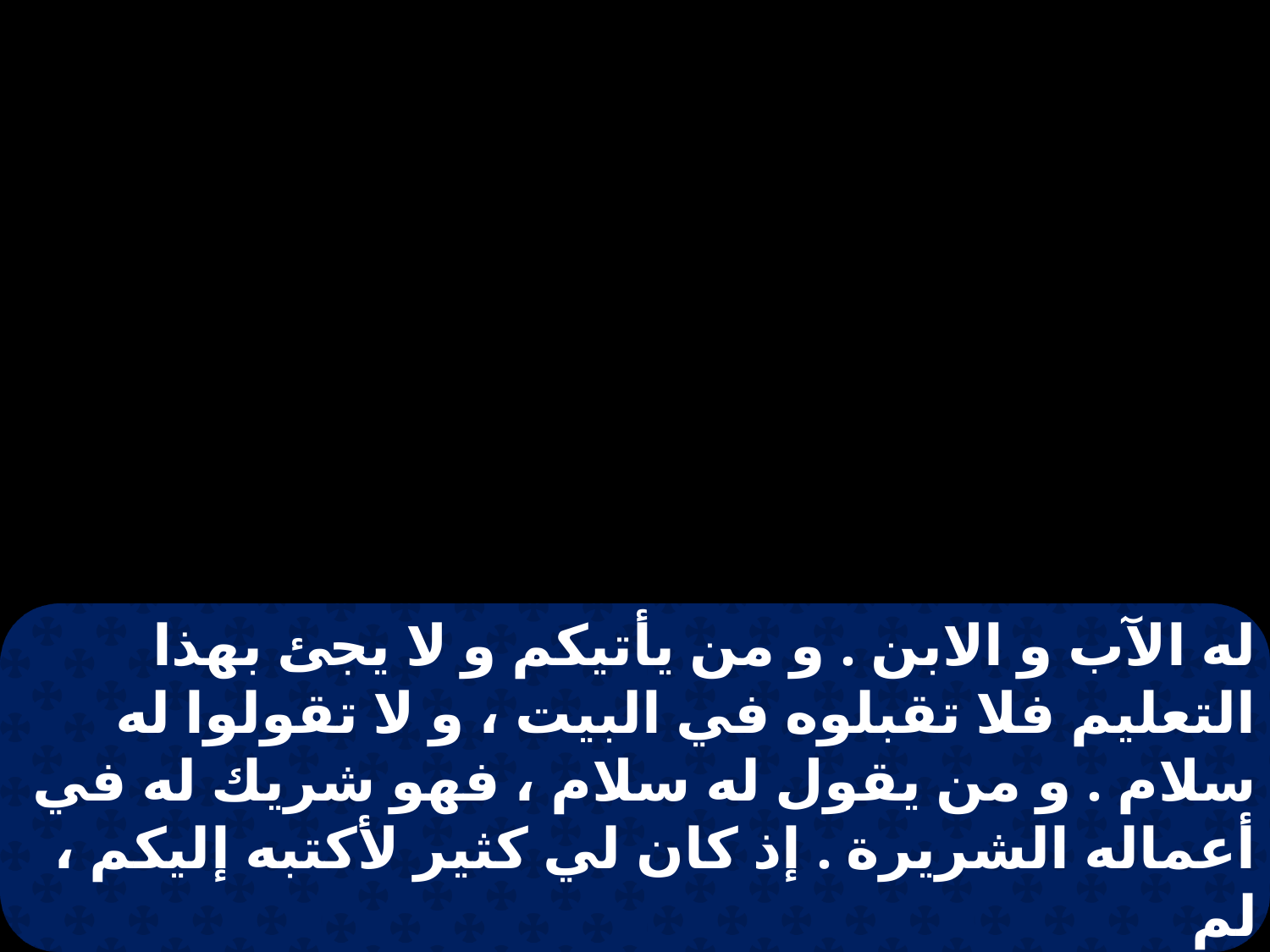

له الآب و الابن . و من يأتيكم و لا يجئ بهذا التعليم فلا تقبلوه في البيت ، و لا تقولوا له سلام . و من يقول له سلام ، فهو شريك له في أعماله الشريرة . إذ كان لي كثير لأكتبه إليكم ، لم